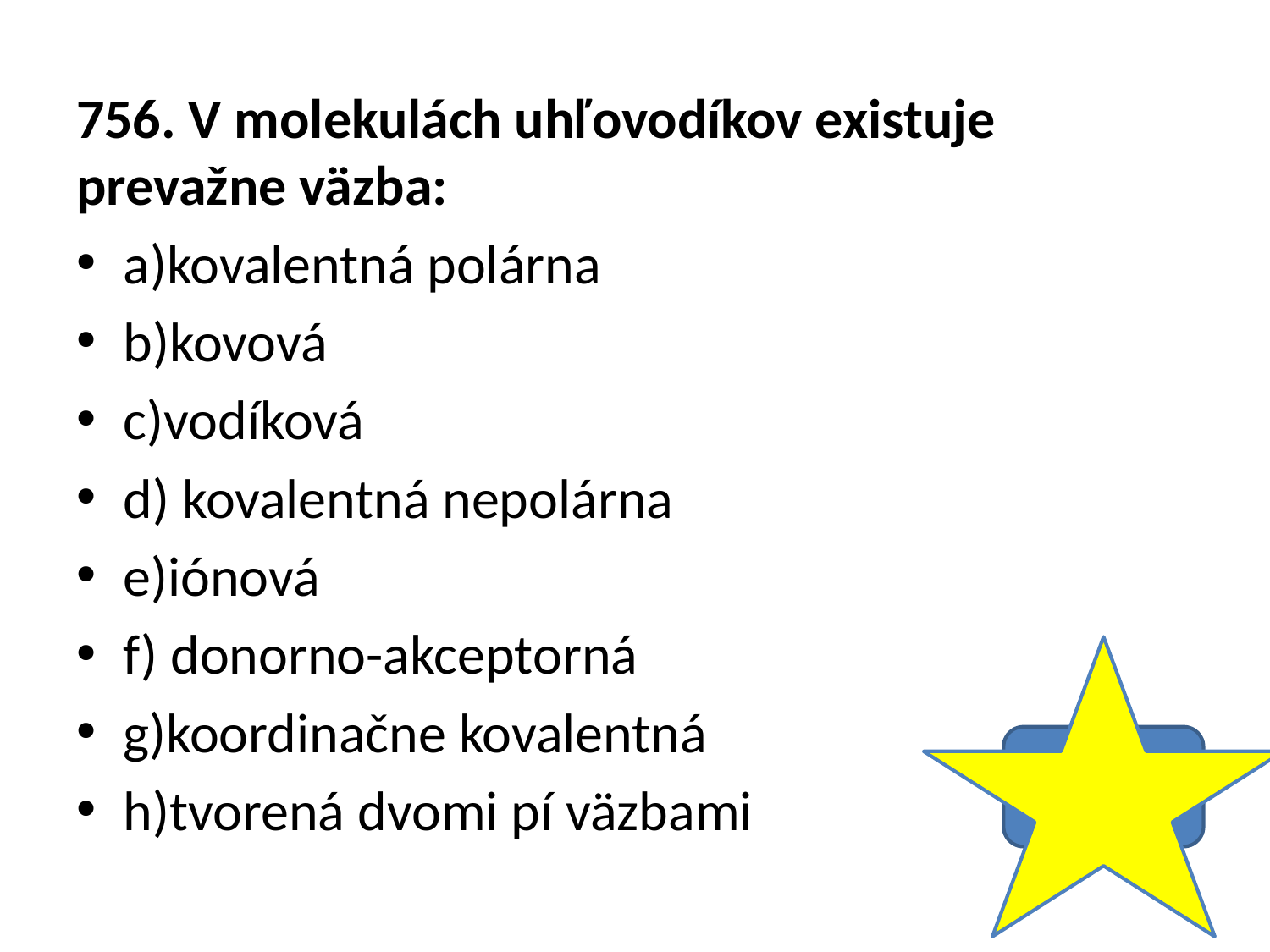

756. V molekulách uhľovodíkov existuje prevažne väzba:
a)kovalentná polárna
b)kovová
c)vodíková
d) kovalentná nepolárna
e)iónová
f) donorno-akceptorná
g)koordinačne kovalentná
h)tvorená dvomi pí väzbami

D